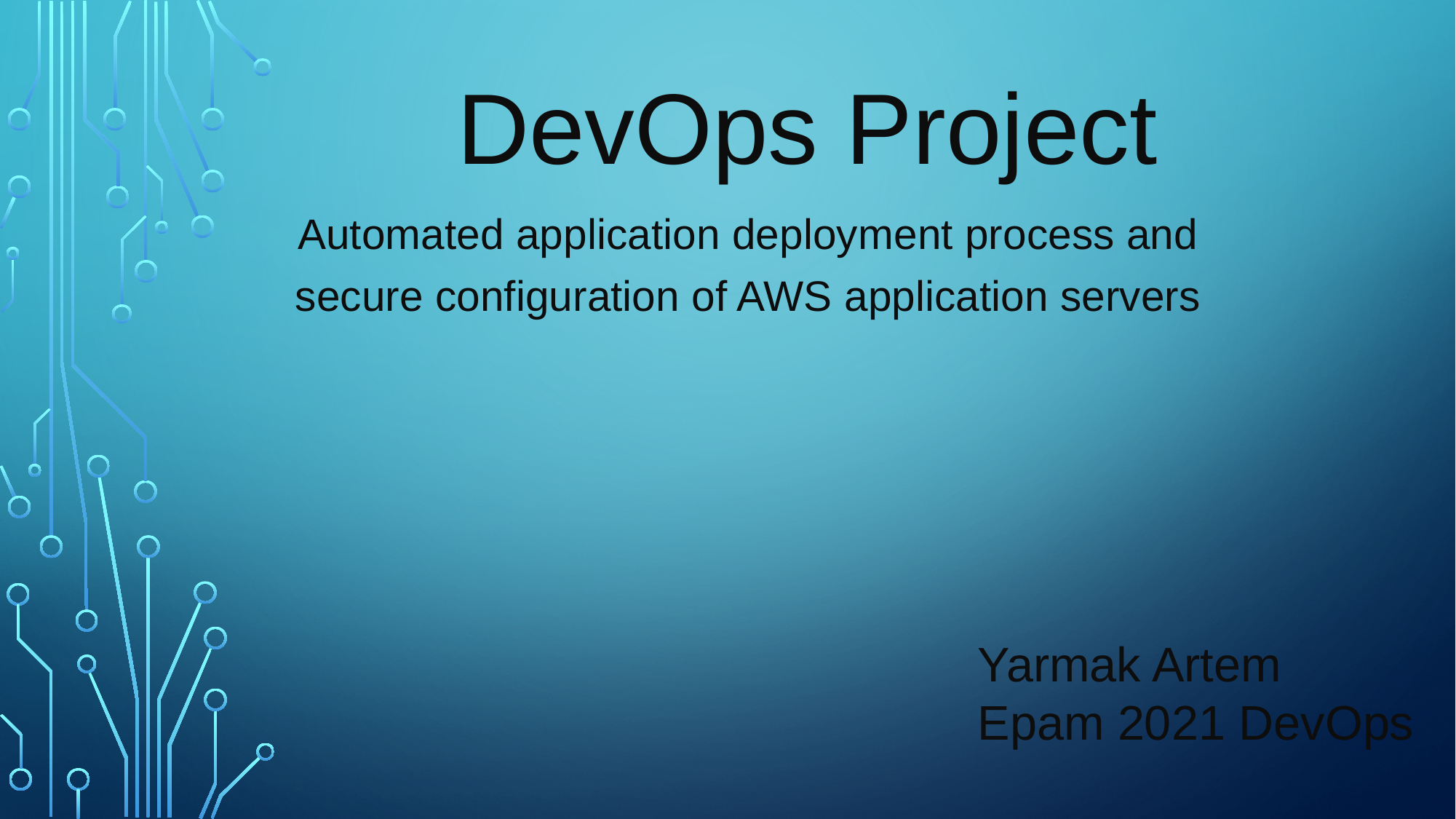

# DevOps Project
Automated application deployment process and secure configuration of AWS application servers
Yarmak Artem
Epam 2021 DevOps